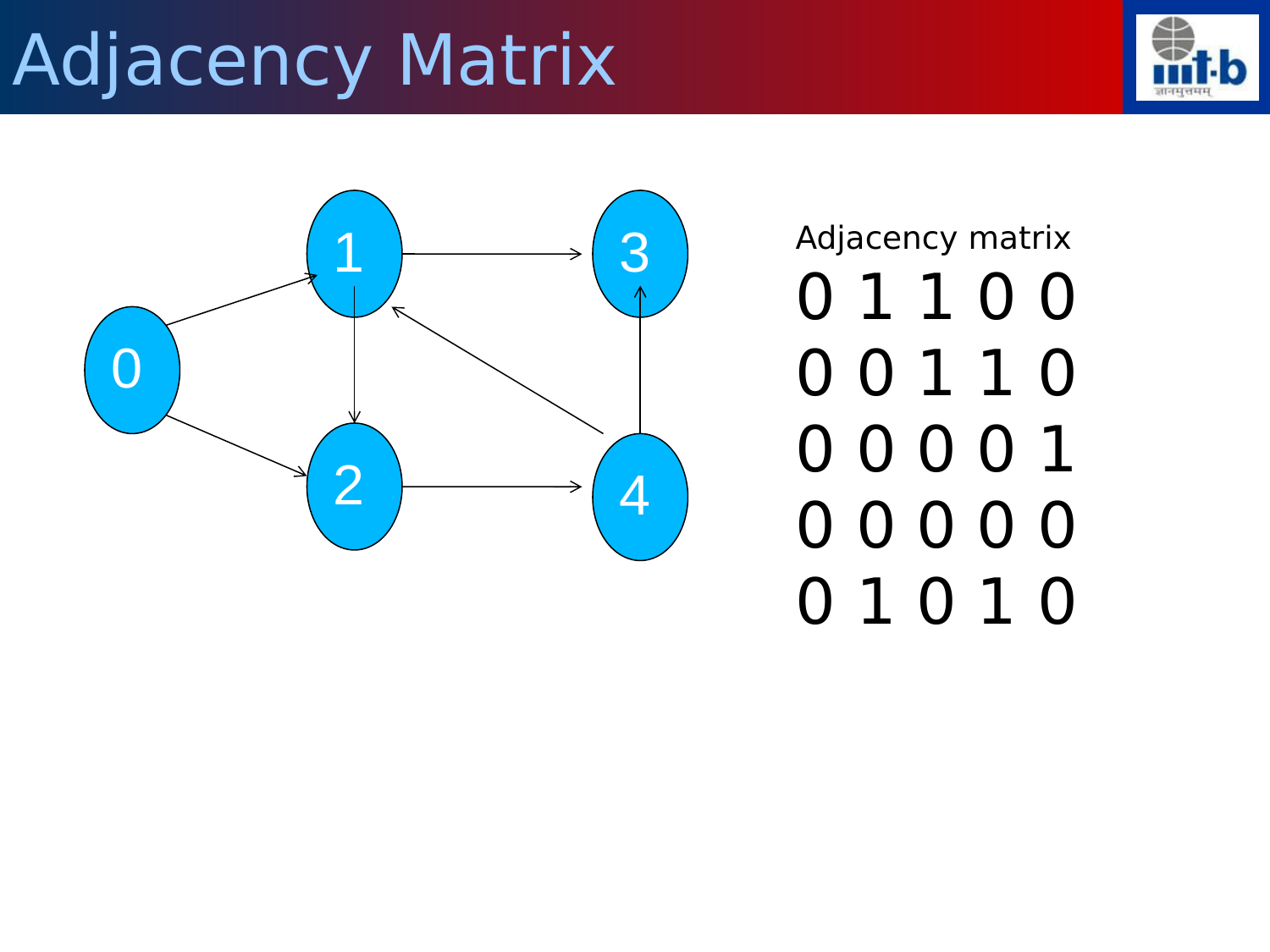

Adjacency Matrix

1
3
Adjacency matrix
0 1 1 0 0
0 0 1 1 0
0 0 0 0 1
0 0 0 0 0
0 1 0 1 0
0
2
4